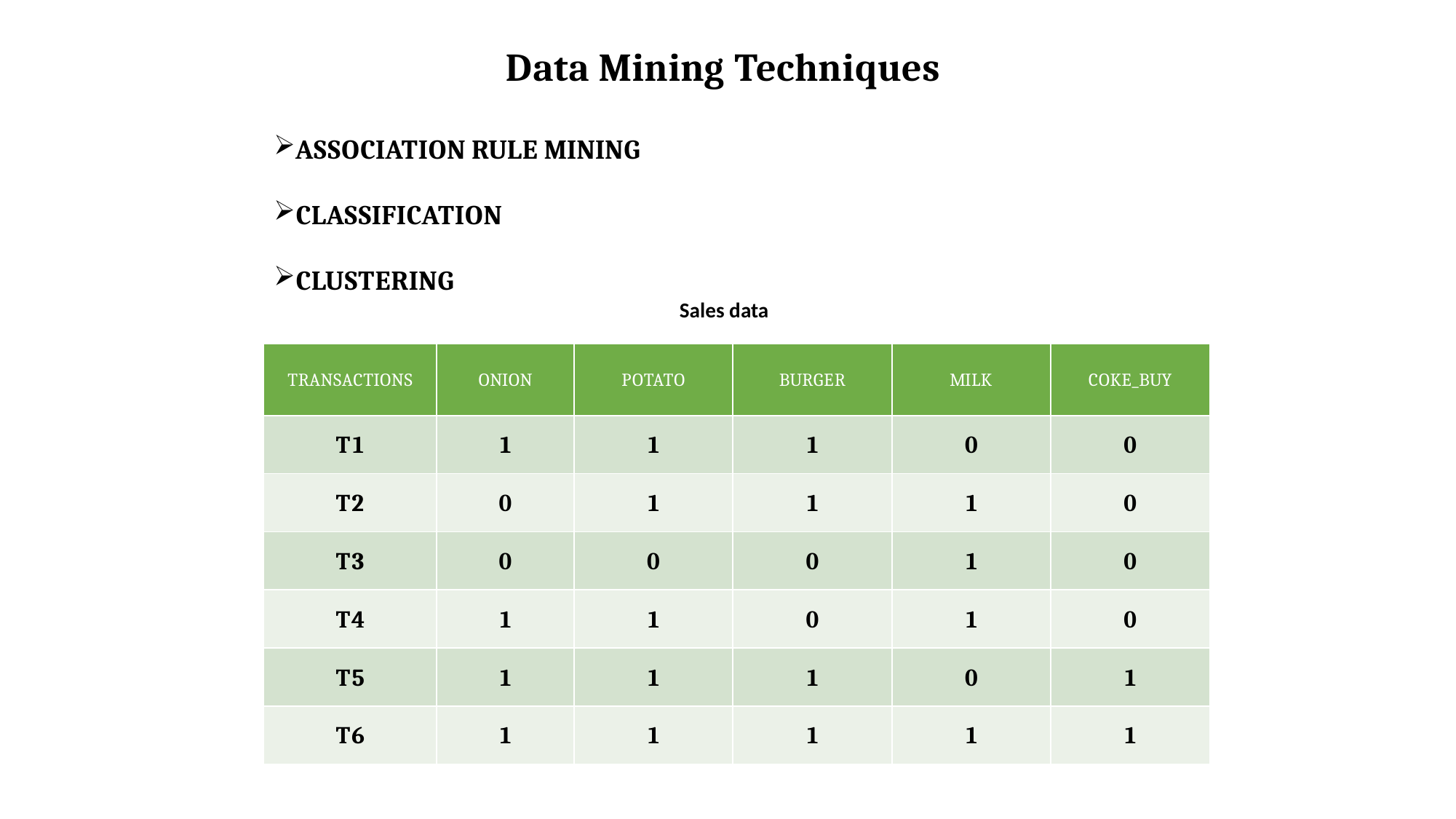

Data Mining Techniques
ASSOCIATION RULE MINING

CLASSIFICATION

CLUSTERING
 Sales data
| TRANSACTIONS | ONION | POTATO | BURGER | MILK | COKE\_BUY |
| --- | --- | --- | --- | --- | --- |
| T1 | 1 | 1 | 1 | 0 | 0 |
| T2 | 0 | 1 | 1 | 1 | 0 |
| T3 | 0 | 0 | 0 | 1 | 0 |
| T4 | 1 | 1 | 0 | 1 | 0 |
| T5 | 1 | 1 | 1 | 0 | 1 |
| T6 | 1 | 1 | 1 | 1 | 1 |